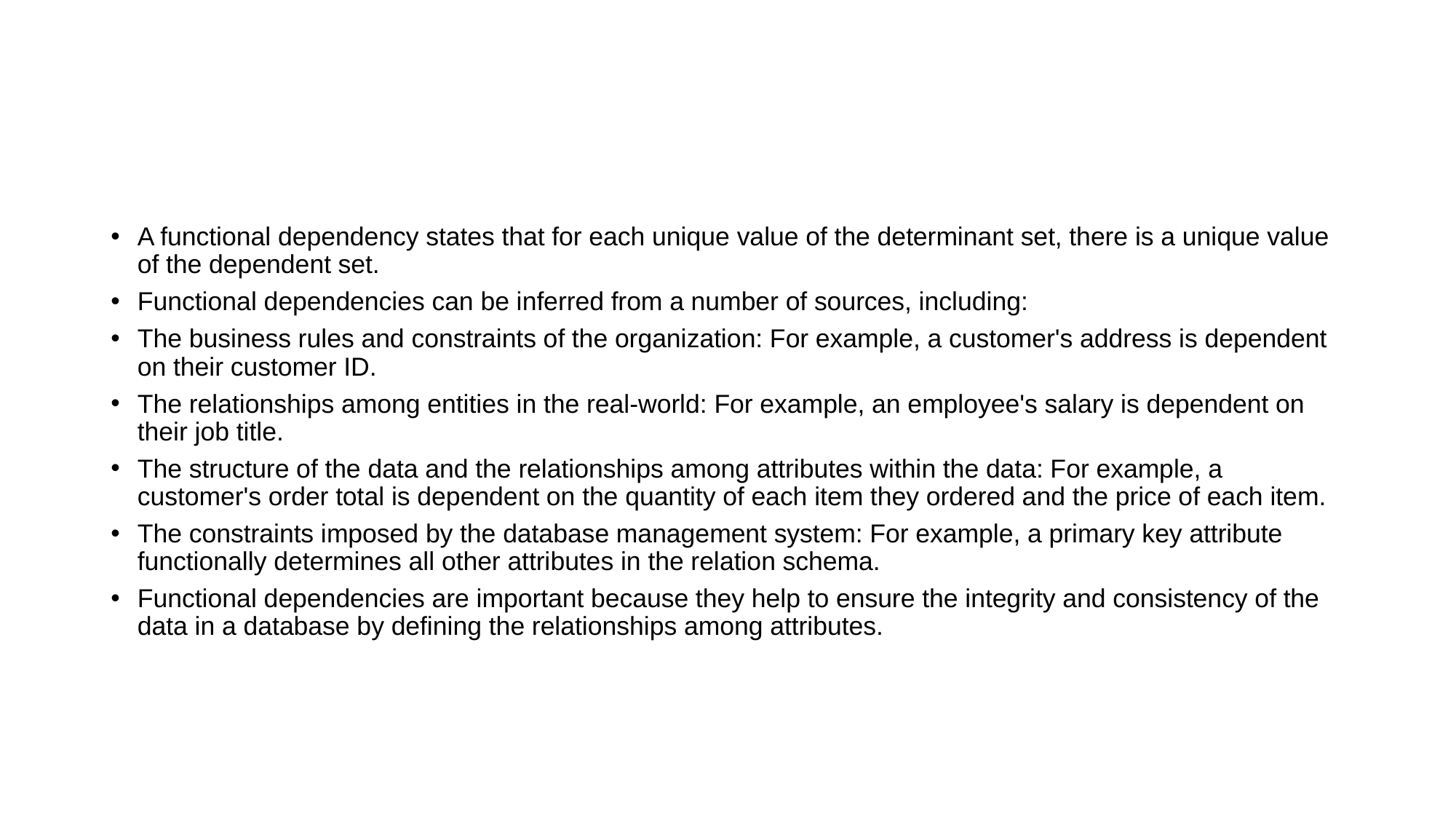

#
A functional dependency states that for each unique value of the determinant set, there is a unique value of the dependent set.
Functional dependencies can be inferred from a number of sources, including:
The business rules and constraints of the organization: For example, a customer's address is dependent on their customer ID.
The relationships among entities in the real-world: For example, an employee's salary is dependent on their job title.
The structure of the data and the relationships among attributes within the data: For example, a customer's order total is dependent on the quantity of each item they ordered and the price of each item.
The constraints imposed by the database management system: For example, a primary key attribute functionally determines all other attributes in the relation schema.
Functional dependencies are important because they help to ensure the integrity and consistency of the data in a database by defining the relationships among attributes.